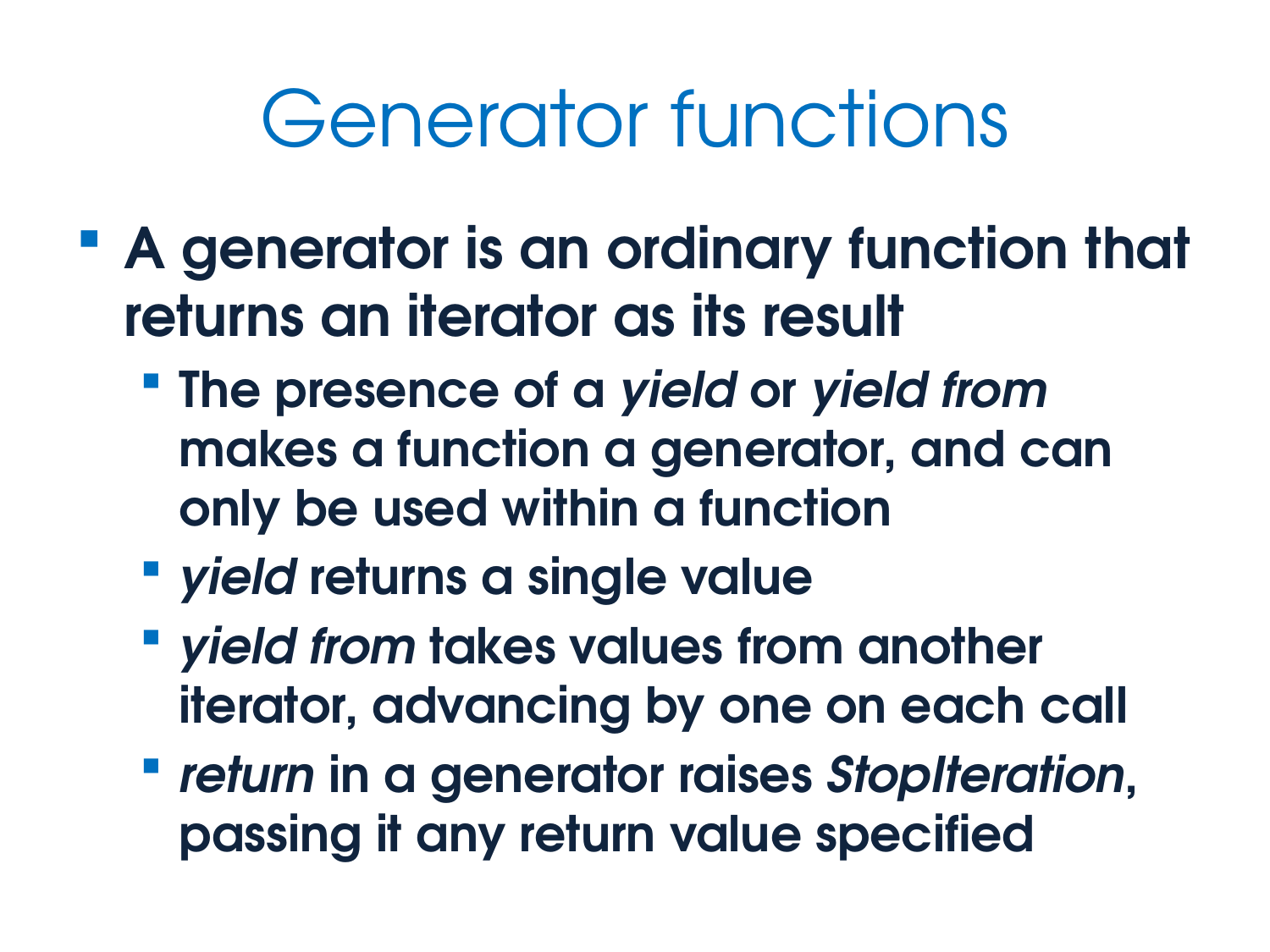

# Generator functions
A generator is an ordinary function that returns an iterator as its result
The presence of a yield or yield from makes a function a generator, and can only be used within a function
yield returns a single value
yield from takes values from another iterator, advancing by one on each call
return in a generator raises StopIteration, passing it any return value specified